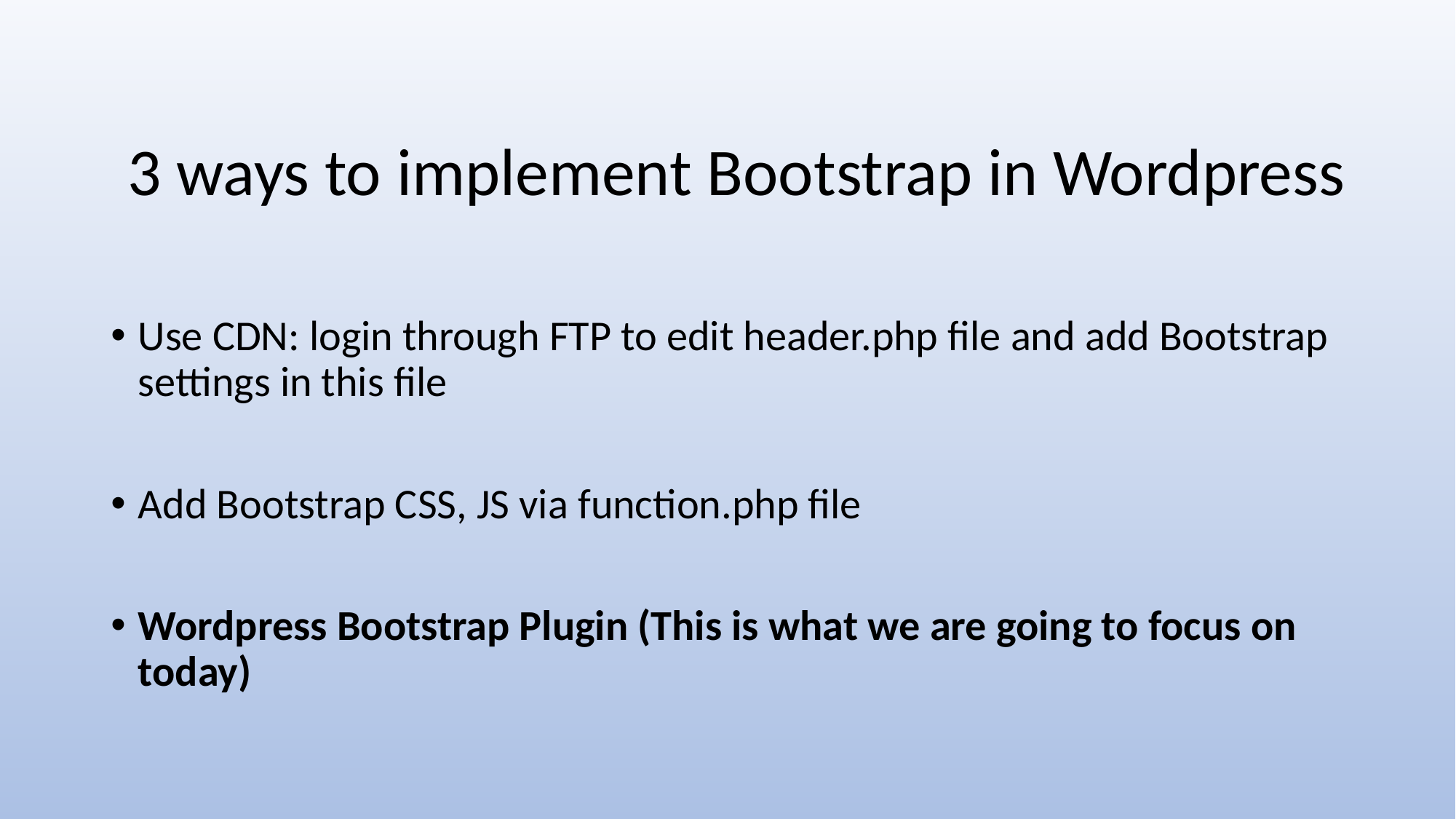

# 3 ways to implement Bootstrap in Wordpress
Use CDN: login through FTP to edit header.php file and add Bootstrap settings in this file

Add Bootstrap CSS, JS via function.php file

Wordpress Bootstrap Plugin (This is what we are going to focus on today)